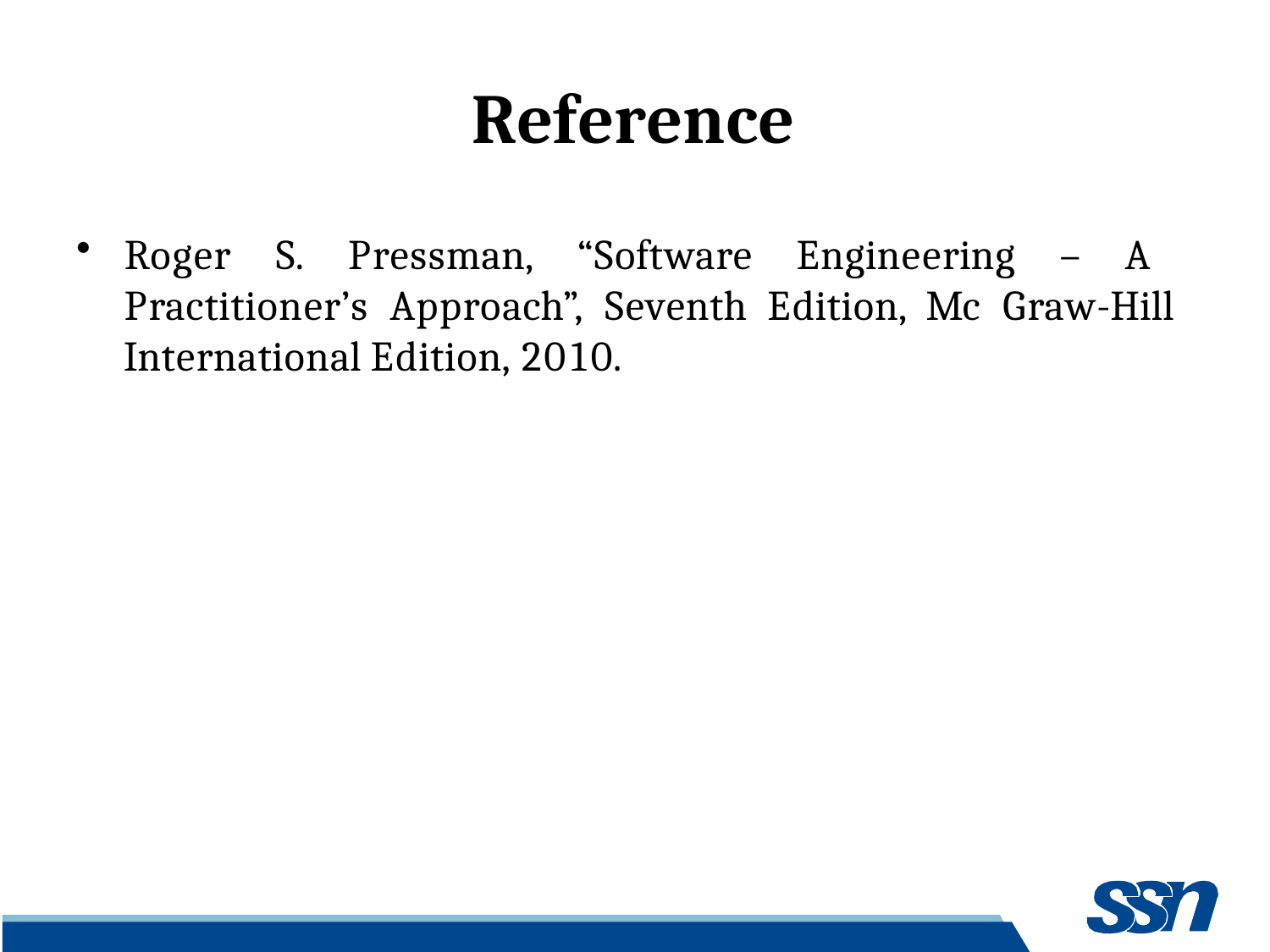

# Reference
Roger S. Pressman, “Software Engineering – A  Practitioner’s Approach”, Seventh Edition, Mc Graw-Hill  International Edition, 2010.